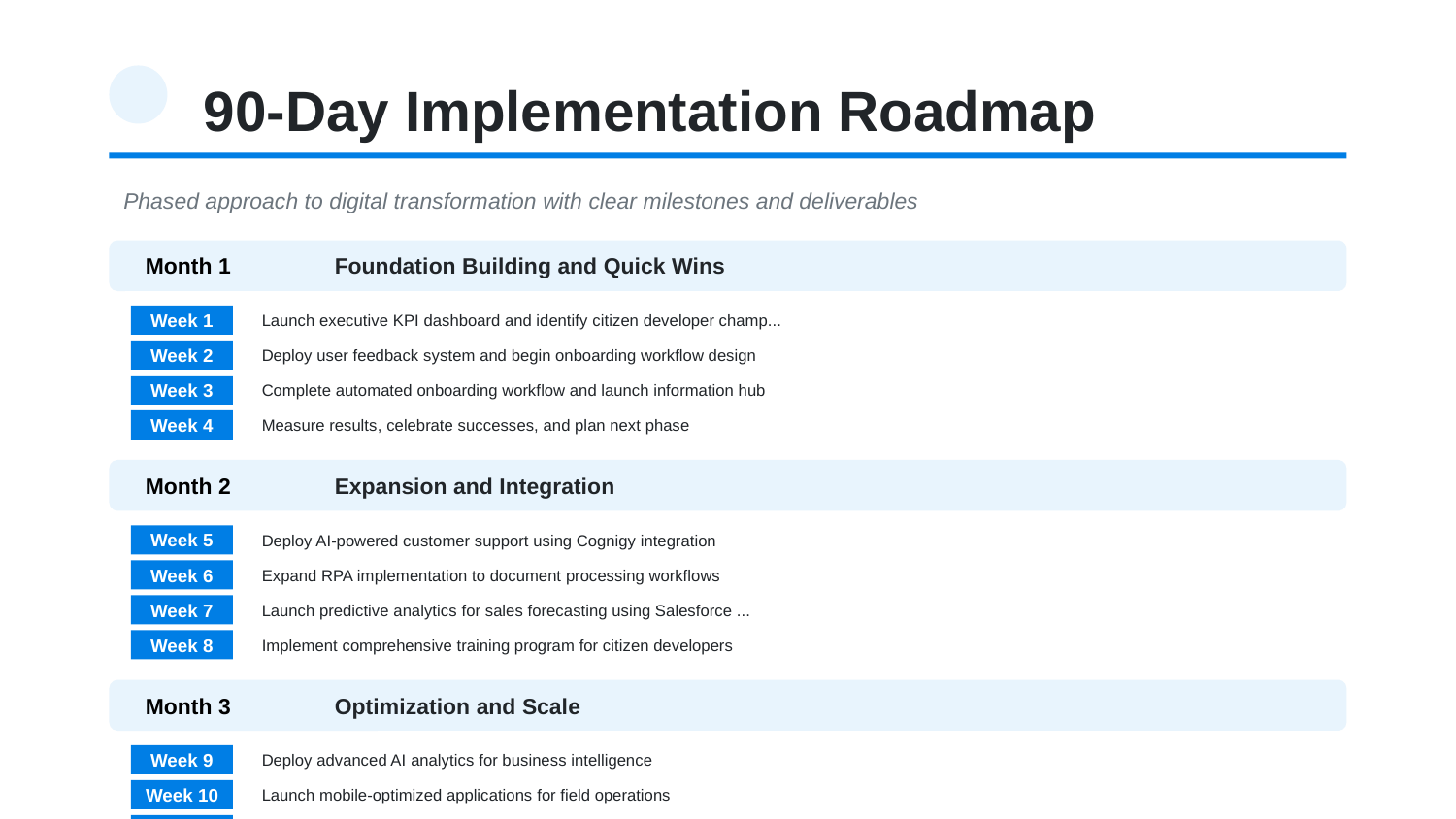

90-Day Implementation Roadmap

Phased approach to digital transformation with clear milestones and deliverables

Month 1
Foundation Building and Quick Wins
Week 1
Launch executive KPI dashboard and identify citizen developer champ...
Week 2
Deploy user feedback system and begin onboarding workflow design
Week 3
Complete automated onboarding workflow and launch information hub
Week 4
Measure results, celebrate successes, and plan next phase

Month 2
Expansion and Integration
Week 5
Deploy AI-powered customer support using Cognigy integration
Week 6
Expand RPA implementation to document processing workflows
Week 7
Launch predictive analytics for sales forecasting using Salesforce ...
Week 8
Implement comprehensive training program for citizen developers

Month 3
Optimization and Scale
Week 9
Deploy advanced AI analytics for business intelligence
Week 10
Launch mobile-optimized applications for field operations
Week 11
Implement advanced workflow automation across all departments
Week 12
Establish center of excellence and governance framework

Tyler Crowley | Digital Transformation Assessment